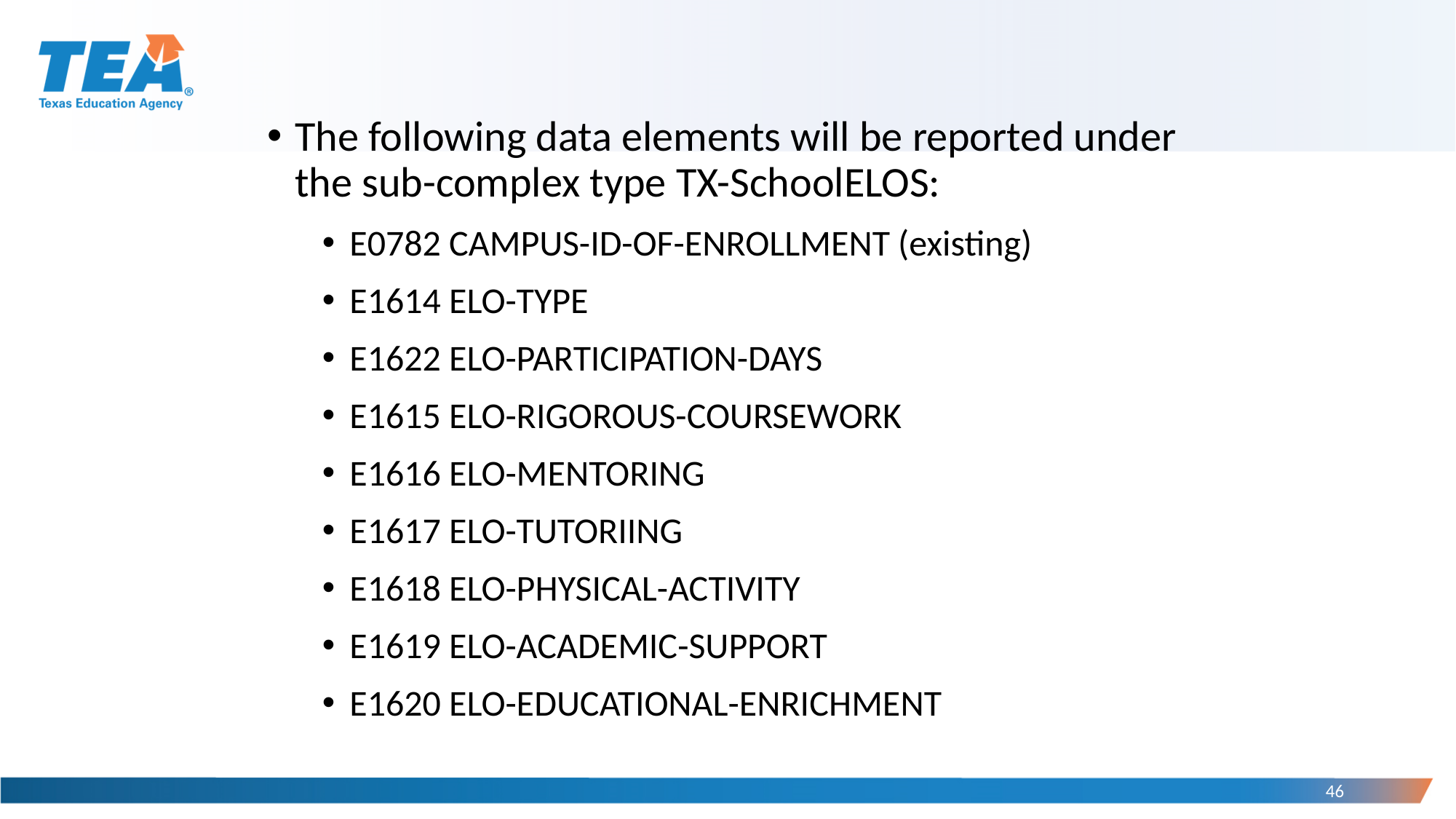

# SB 1404 Student Data Collection Changes for 2019-2020
The following data elements will be reported under the sub-complex type TX-SchoolELOS:
E0782 CAMPUS-ID-OF-ENROLLMENT (existing)
E1614 ELO-TYPE
E1622 ELO-PARTICIPATION-DAYS
E1615 ELO-RIGOROUS-COURSEWORK
E1616 ELO-MENTORING
E1617 ELO-TUTORIING
E1618 ELO-PHYSICAL-ACTIVITY
E1619 ELO-ACADEMIC-SUPPORT
E1620 ELO-EDUCATIONAL-ENRICHMENT
46